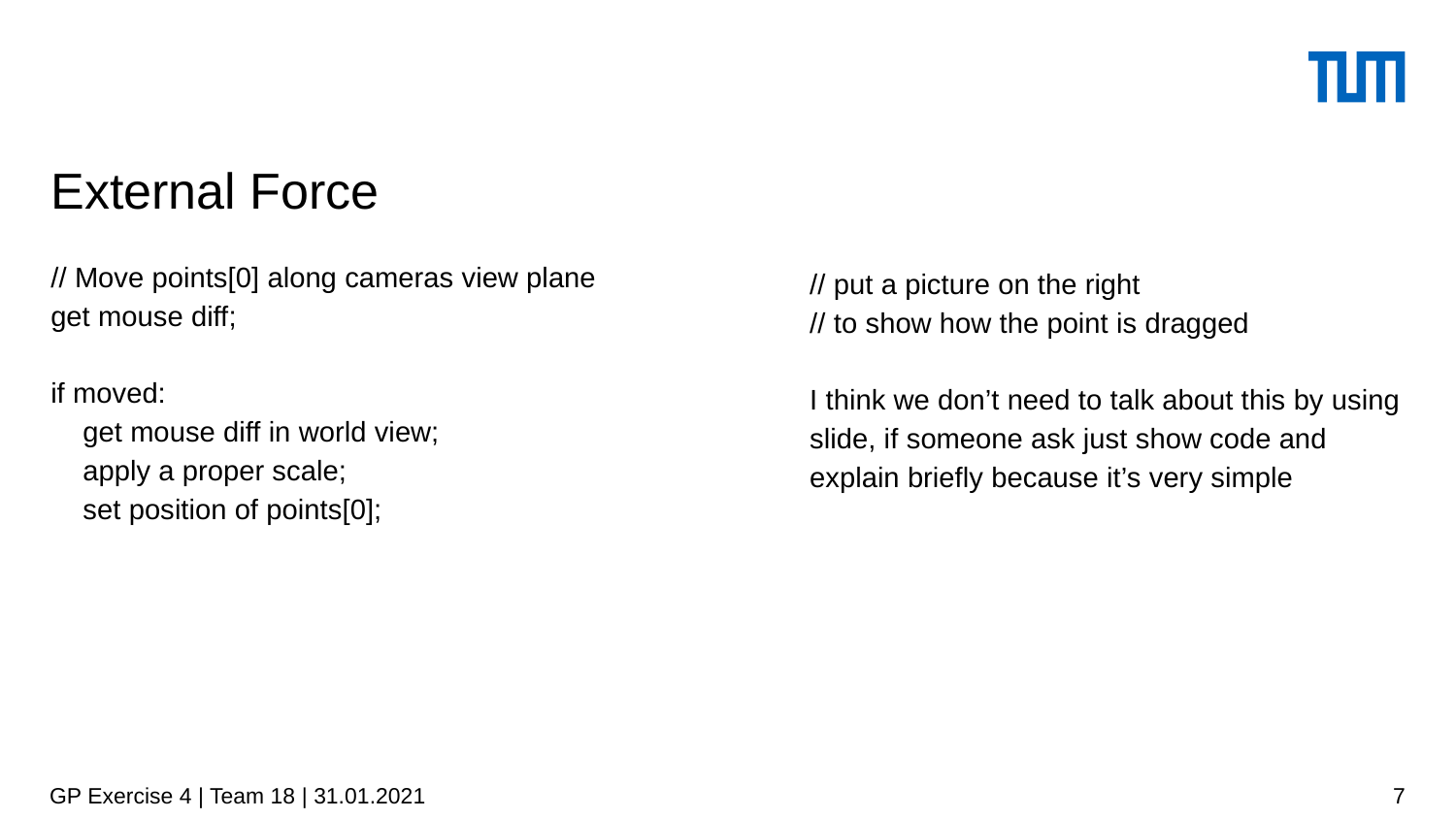

# External Force
// Move points[0] along cameras view plane
get mouse diff;

if moved:
    get mouse diff in world view;
    apply a proper scale;
    set position of points[0];
// put a picture on the right
// to show how the point is dragged

I think we don’t need to talk about this by using slide, if someone ask just show code and explain briefly because it’s very simple

GP Exercise 4 | Team 18 | 31.01.2021
7